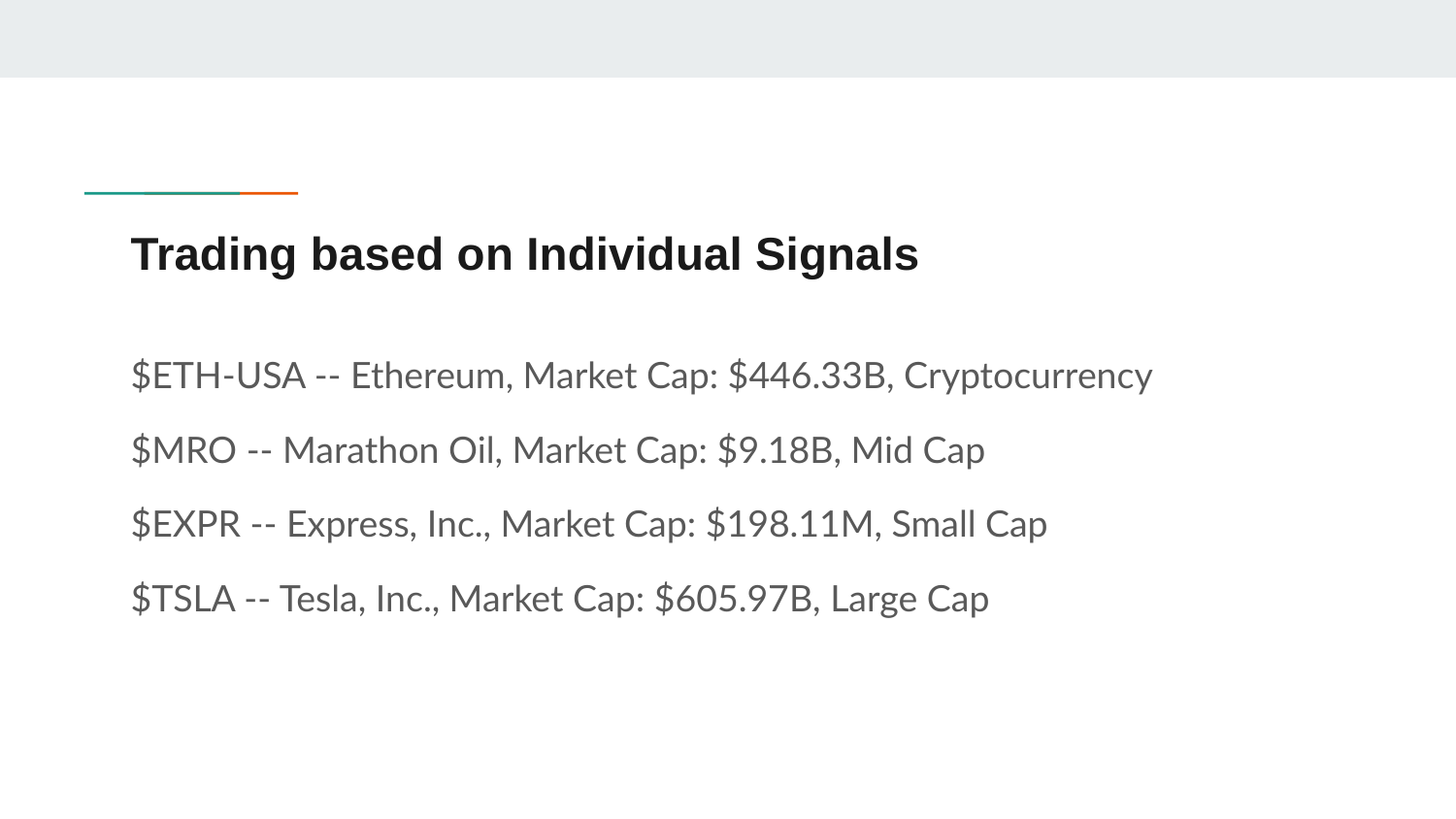

# Trading based on Individual Signals
$ETH-USA -- Ethereum, Market Cap: $446.33B, Cryptocurrency
$MRO -- Marathon Oil, Market Cap: $9.18B, Mid Cap
$EXPR -- Express, Inc., Market Cap: $198.11M, Small Cap
$TSLA -- Tesla, Inc., Market Cap: $605.97B, Large Cap